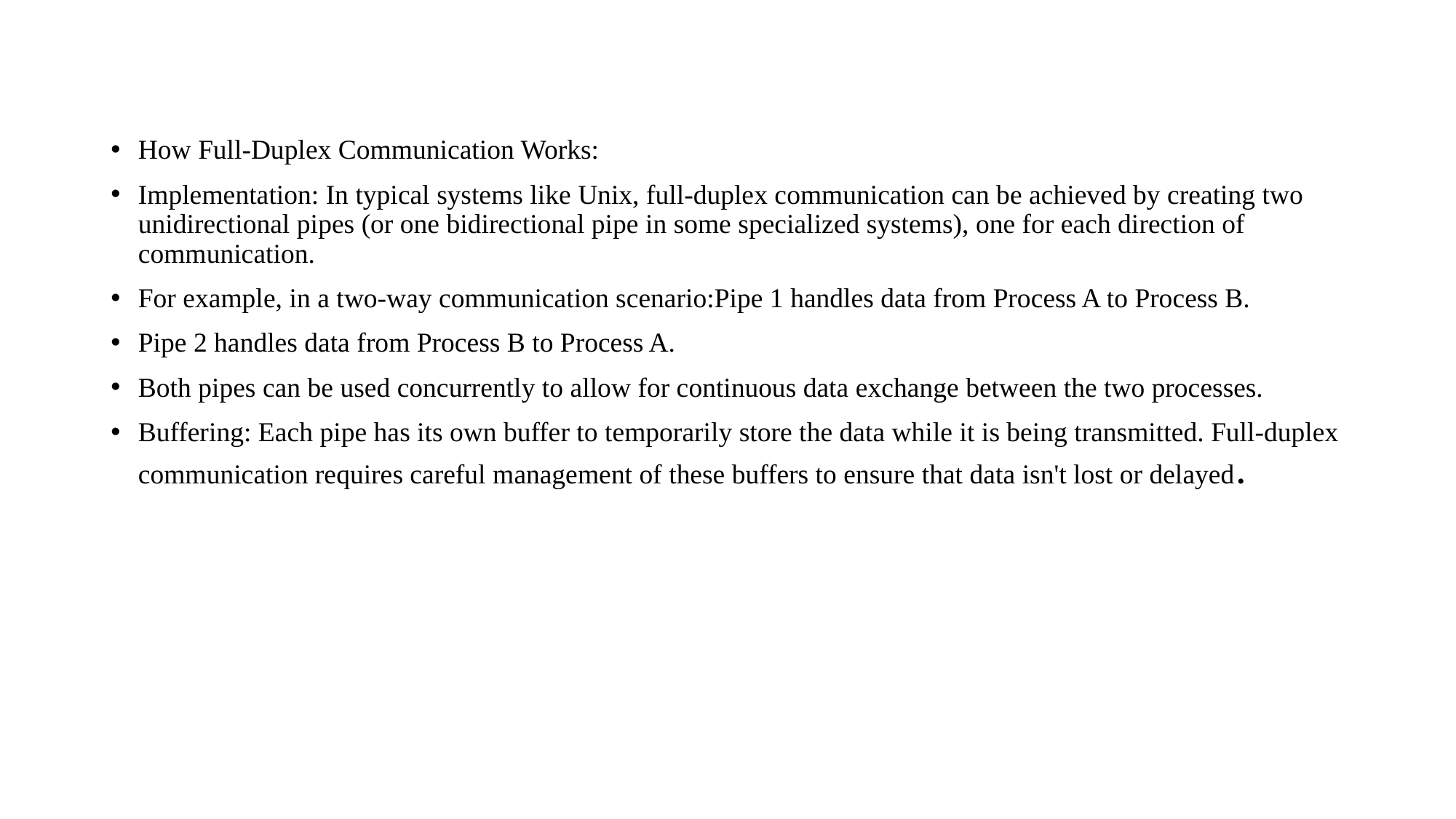

#
How Full-Duplex Communication Works:
Implementation: In typical systems like Unix, full-duplex communication can be achieved by creating two unidirectional pipes (or one bidirectional pipe in some specialized systems), one for each direction of communication.
For example, in a two-way communication scenario:Pipe 1 handles data from Process A to Process B.
Pipe 2 handles data from Process B to Process A.
Both pipes can be used concurrently to allow for continuous data exchange between the two processes.
Buffering: Each pipe has its own buffer to temporarily store the data while it is being transmitted. Full-duplex communication requires careful management of these buffers to ensure that data isn't lost or delayed.